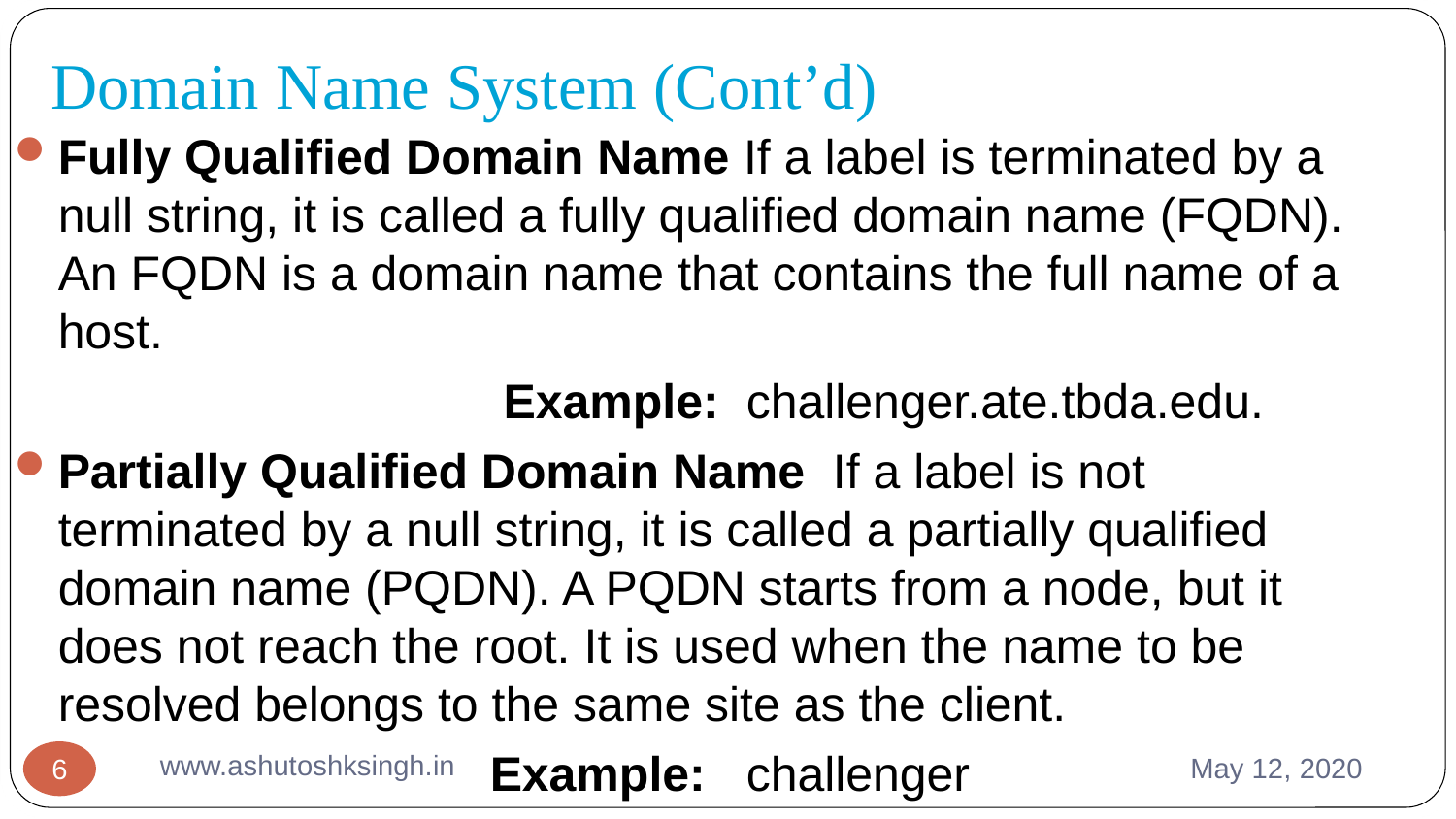

# Domain Name System (Cont’d)
Fully Qualified Domain Name If a label is terminated by a null string, it is called a fully qualified domain name (FQDN).  An FQDN is a domain name that contains the full name of a host.
                                    Example:  challenger.ate.tbda.edu.
Partially Qualified Domain Name  If a label is not terminated by a null string, it is called a partially qualified domain name (PQDN). A PQDN starts from a node, but it does not reach the root. It is used when the name to be resolved belongs to the same site as the client.
                                   Example:   challenger

www.ashutoshksingh.in
May 12, 2020
6